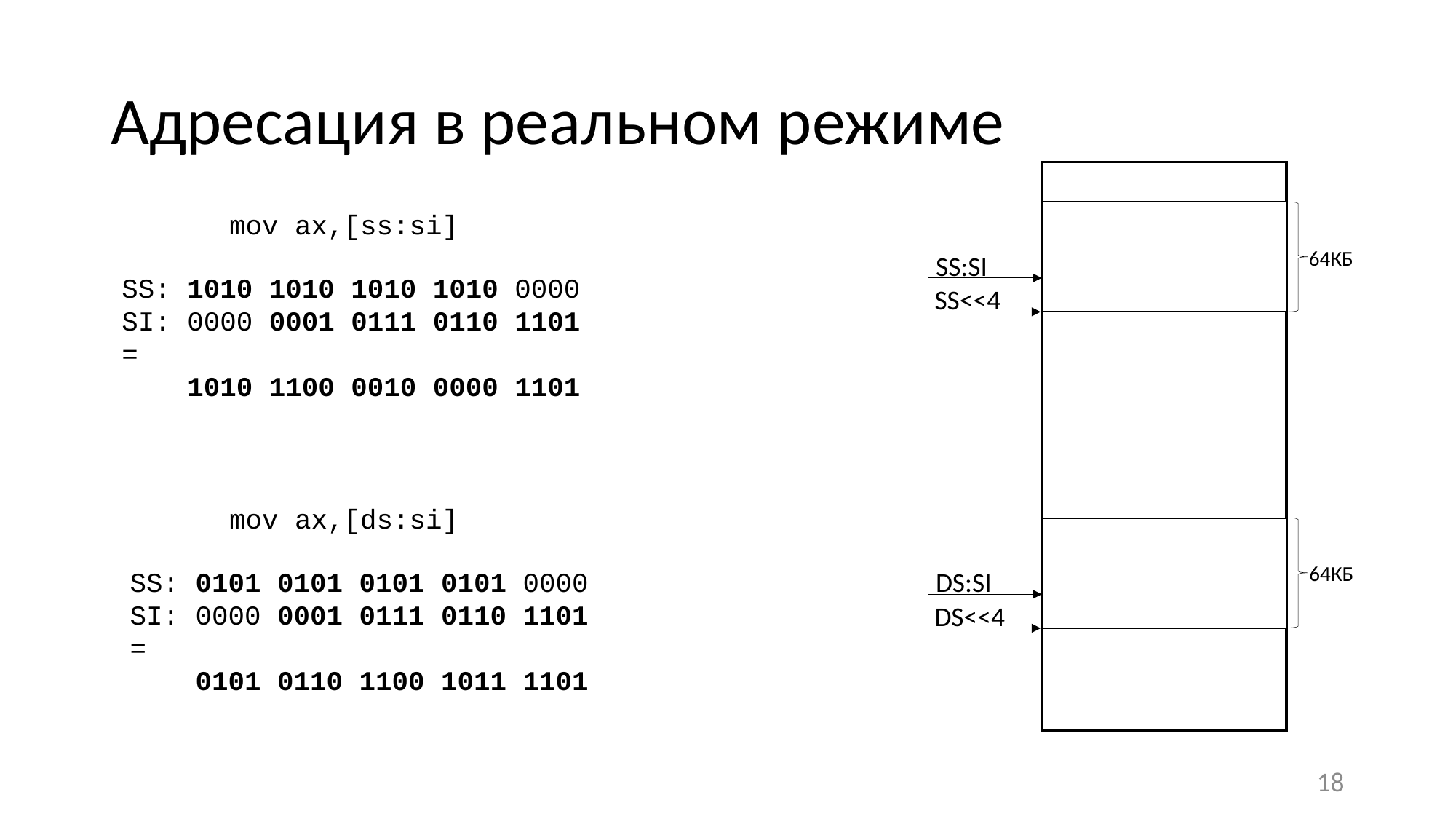

# Адресация в реальном режиме

mov ax,[ss:si]

64КБ
SS:SI
SS: 1010 1010 1010 1010 0000
SI: 0000 0001 0111 0110 1101
=
    1010 1100 0010 0000 1101
SS<<4
mov ax,[ds:si]

64КБ
DS:SI
SS: 0101 0101 0101 0101 0000
SI: 0000 0001 0111 0110 1101
=
    0101 0110 1100 1011 1101
DS<<4
18